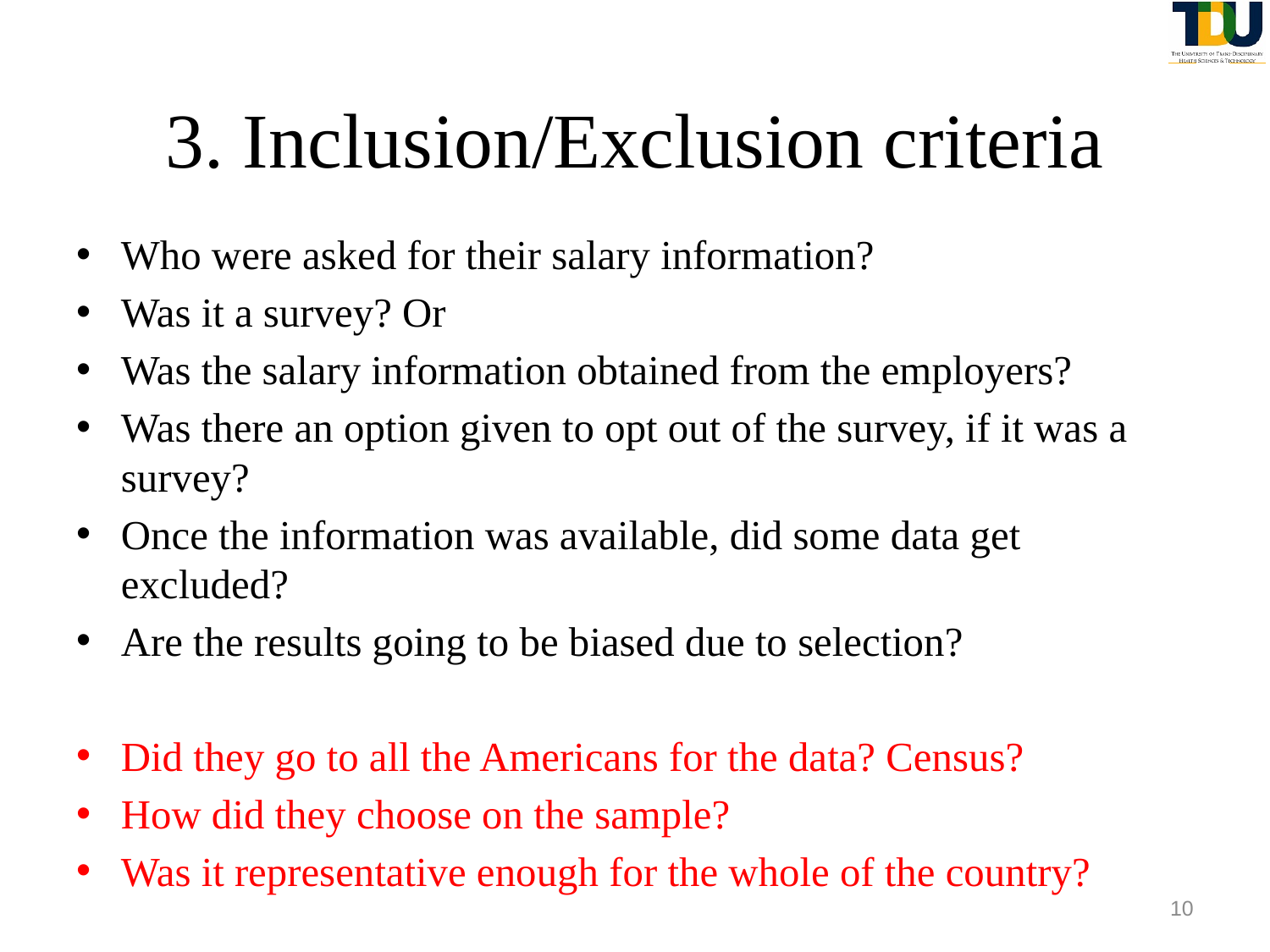

# 3. Inclusion/Exclusion criteria
Who were asked for their salary information?
Was it a survey? Or
Was the salary information obtained from the employers?
Was there an option given to opt out of the survey, if it was a survey?
Once the information was available, did some data get excluded?
Are the results going to be biased due to selection?

Did they go to all the Americans for the data? Census?
How did they choose on the sample?
Was it representative enough for the whole of the country?
10